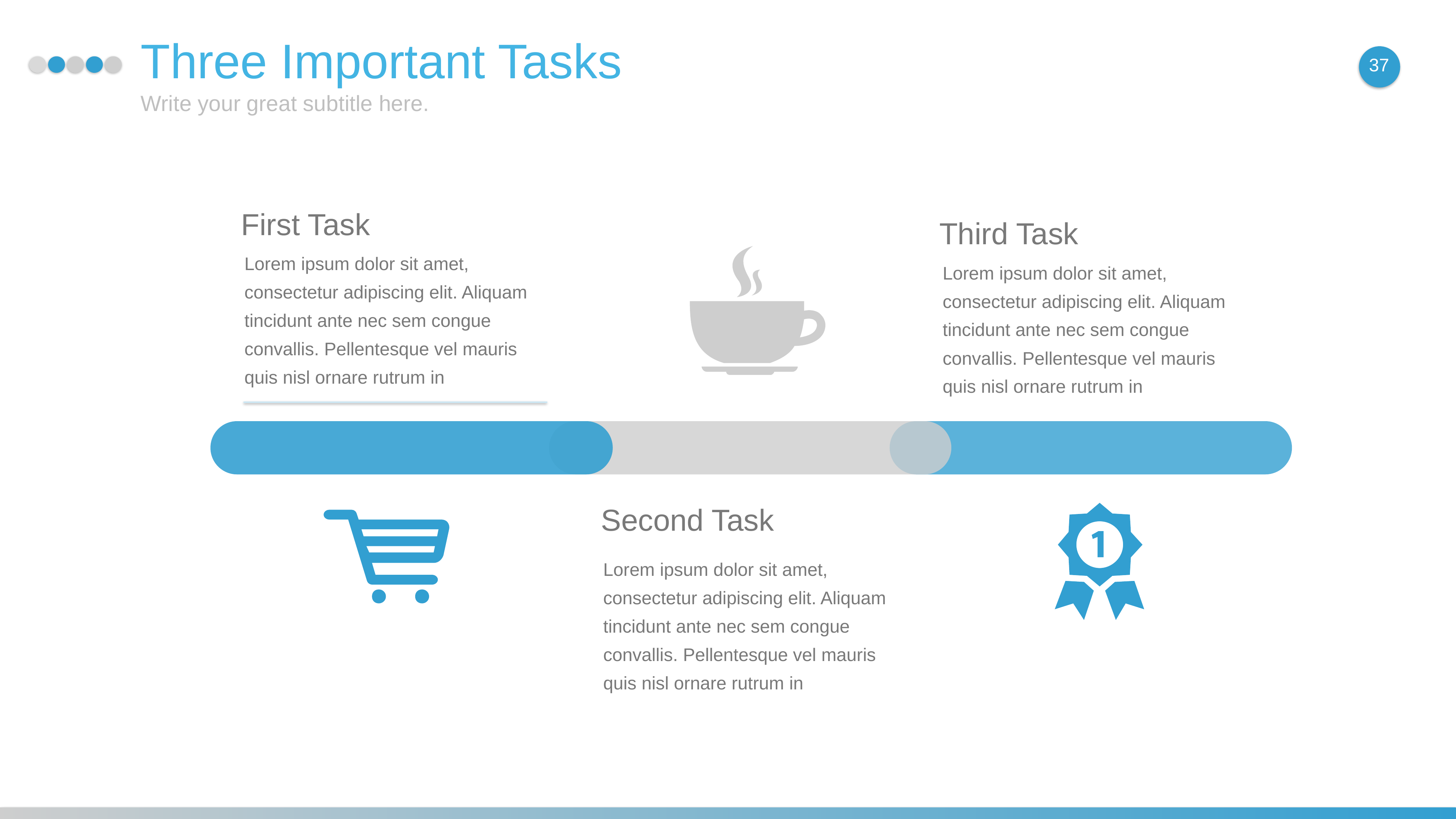

Three Important Tasks
37
Write your great subtitle here.
First Task
Third Task
Lorem ipsum dolor sit amet, consectetur adipiscing elit. Aliquam tincidunt ante nec sem congue convallis. Pellentesque vel mauris quis nisl ornare rutrum in

Lorem ipsum dolor sit amet, consectetur adipiscing elit. Aliquam tincidunt ante nec sem congue convallis. Pellentesque vel mauris quis nisl ornare rutrum in

Second Task

Lorem ipsum dolor sit amet, consectetur adipiscing elit. Aliquam tincidunt ante nec sem congue convallis. Pellentesque vel mauris quis nisl ornare rutrum in